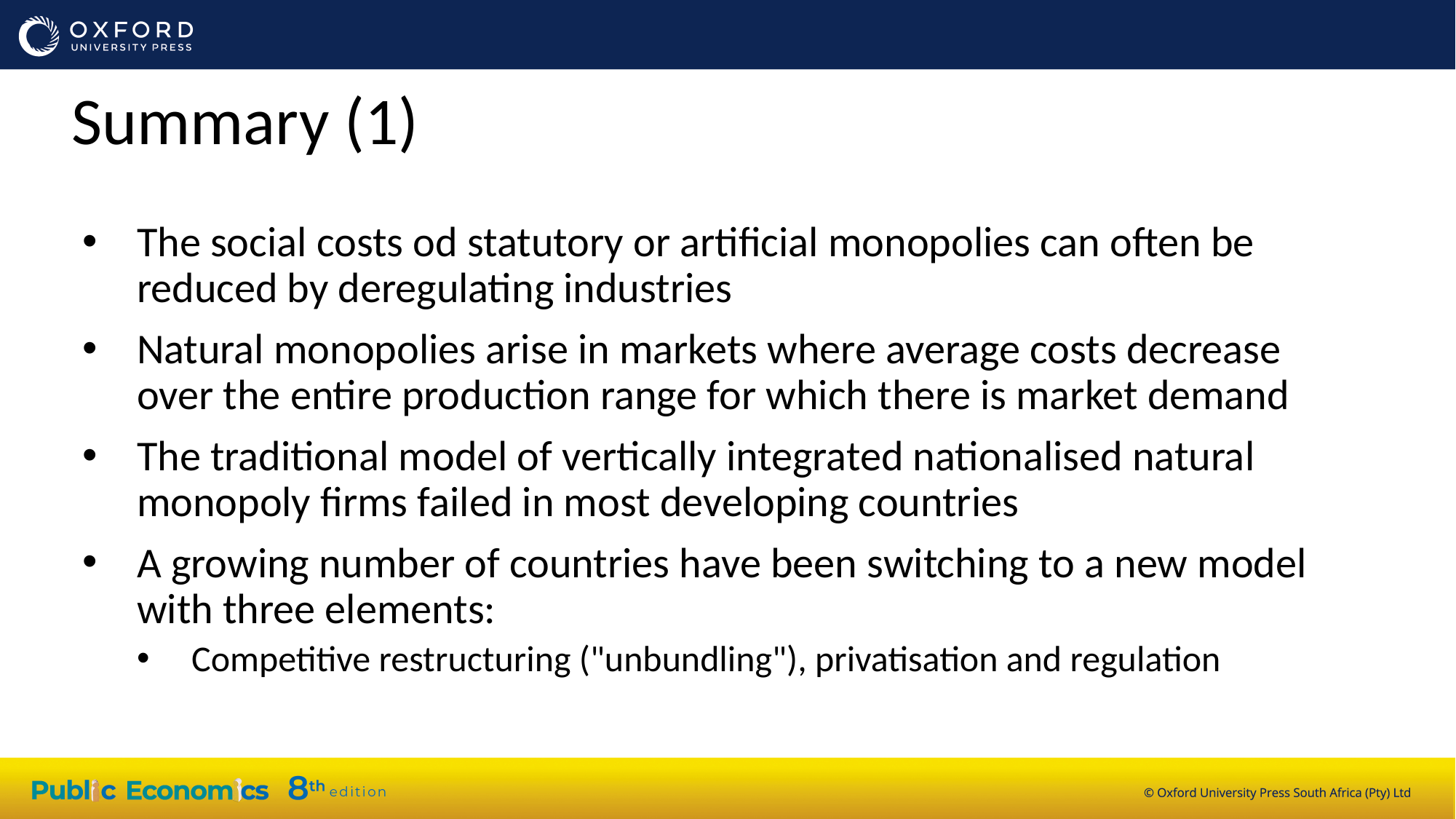

Summary (1)
The social costs od statutory or artificial monopolies can often be reduced by deregulating industries
Natural monopolies arise in markets where average costs decrease over the entire production range for which there is market demand
The traditional model of vertically integrated nationalised natural monopoly firms failed in most developing countries
A growing number of countries have been switching to a new model with three elements:
Competitive restructuring ("unbundling"), privatisation and regulation